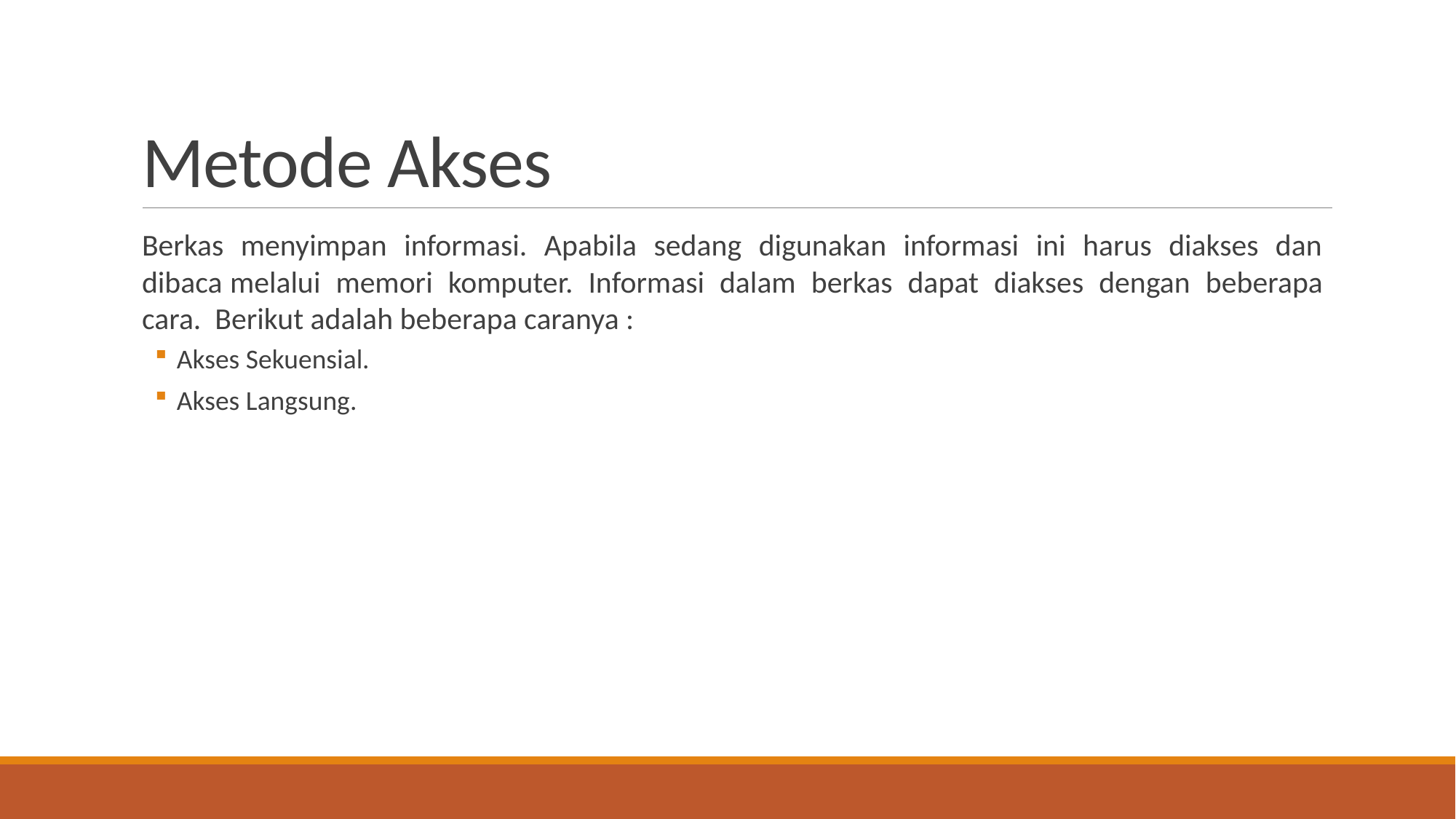

# Metode Akses
Berkas  menyimpan  informasi.  Apabila  sedang  digunakan  informasi  ini  harus  diakses  dan  dibaca melalui  memori  komputer.  Informasi  dalam  berkas  dapat  diakses  dengan  beberapa  cara.  Berikut adalah beberapa caranya :
Akses Sekuensial.
Akses Langsung.